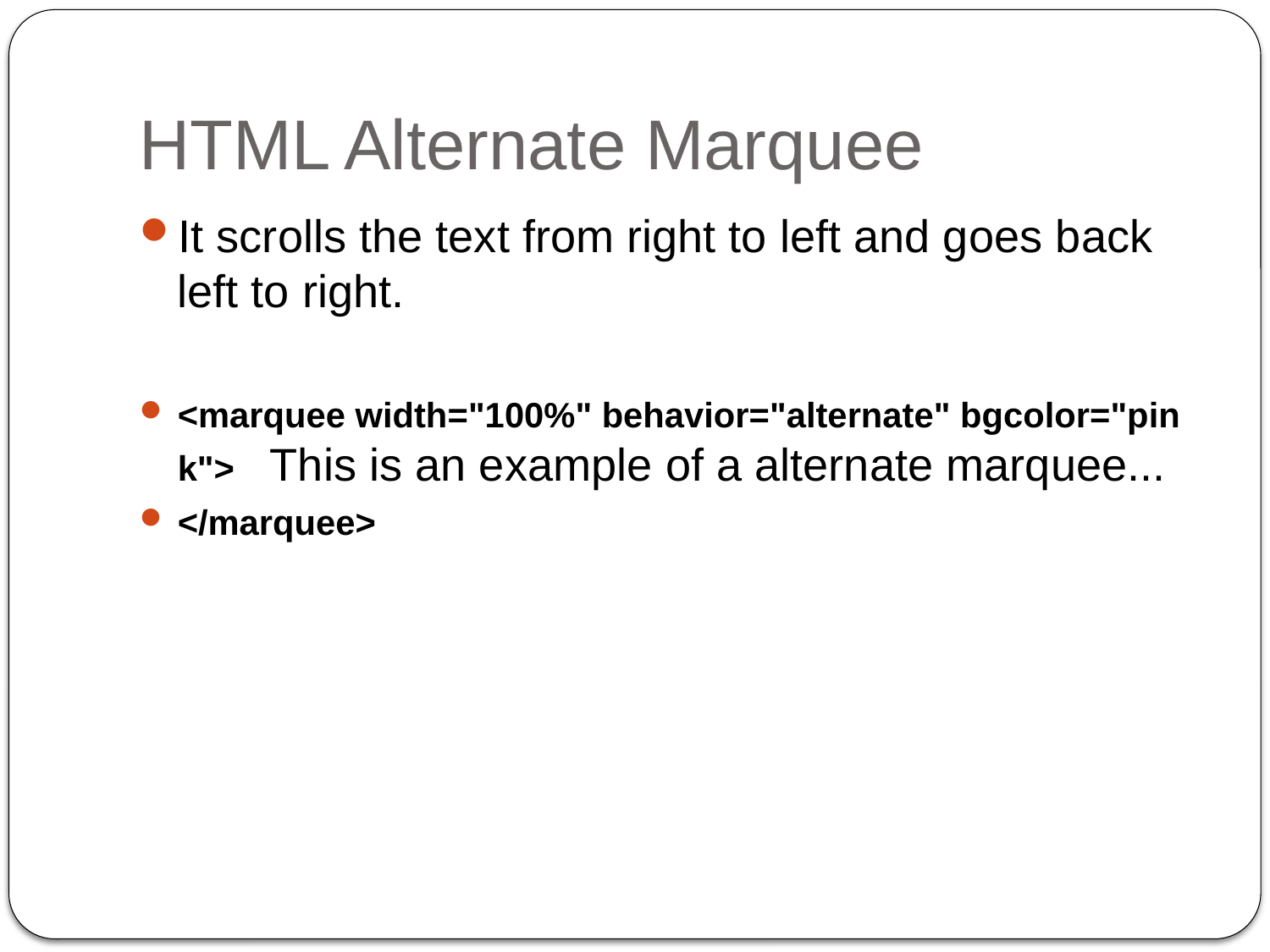

# HTML Alternate Marquee
It scrolls the text from right to left and goes back left to right.

<marquee width="100%" behavior="alternate" bgcolor="pink">   This is an example of a alternate marquee...
</marquee>